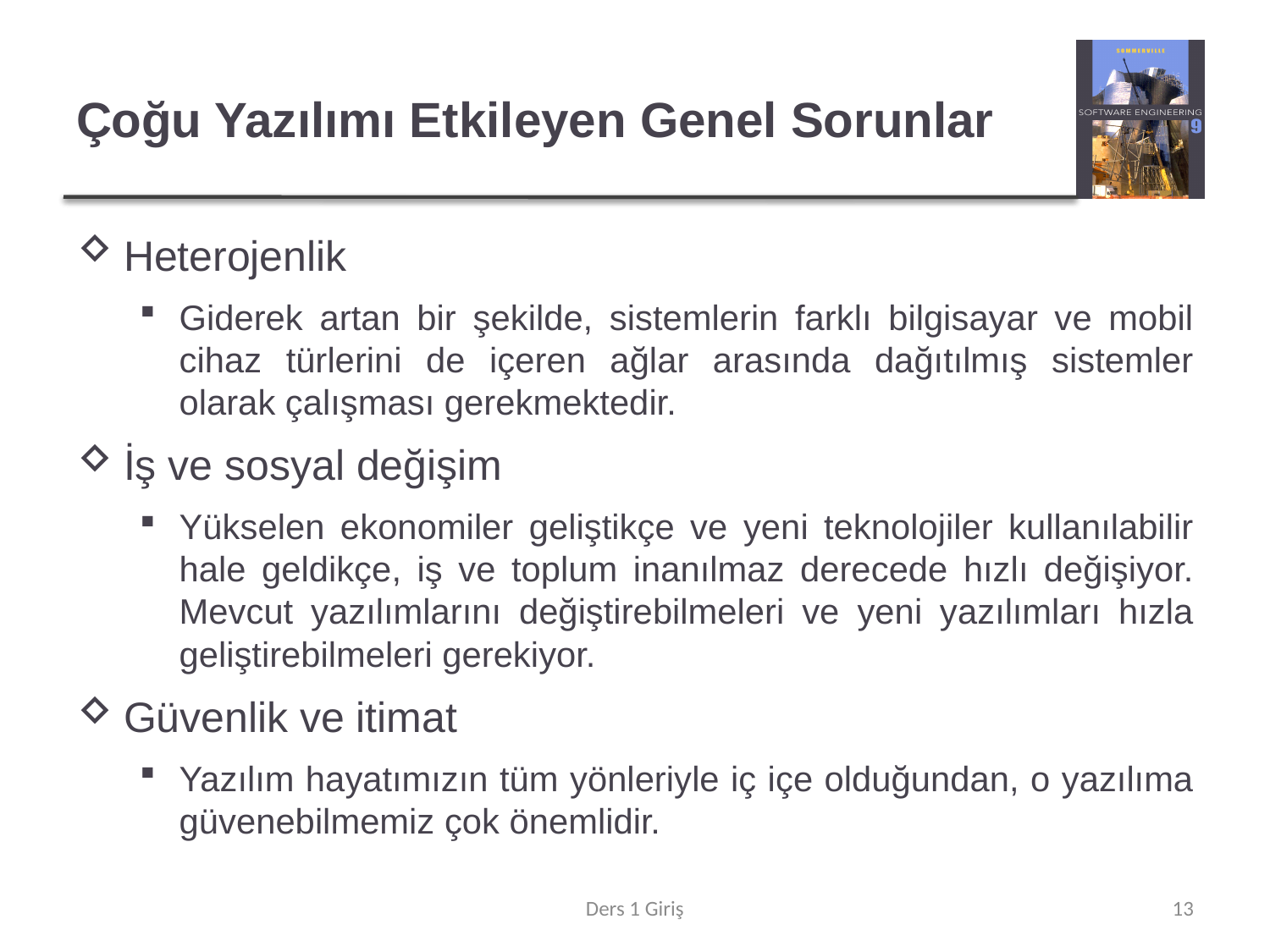

# Çoğu Yazılımı Etkileyen Genel Sorunlar
Heterojenlik
Giderek artan bir şekilde, sistemlerin farklı bilgisayar ve mobil cihaz türlerini de içeren ağlar arasında dağıtılmış sistemler olarak çalışması gerekmektedir.
İş ve sosyal değişim
Yükselen ekonomiler geliştikçe ve yeni teknolojiler kullanılabilir hale geldikçe, iş ve toplum inanılmaz derecede hızlı değişiyor. Mevcut yazılımlarını değiştirebilmeleri ve yeni yazılımları hızla geliştirebilmeleri gerekiyor.
Güvenlik ve itimat
Yazılım hayatımızın tüm yönleriyle iç içe olduğundan, o yazılıma güvenebilmemiz çok önemlidir.
Ders 1 Giriş
13